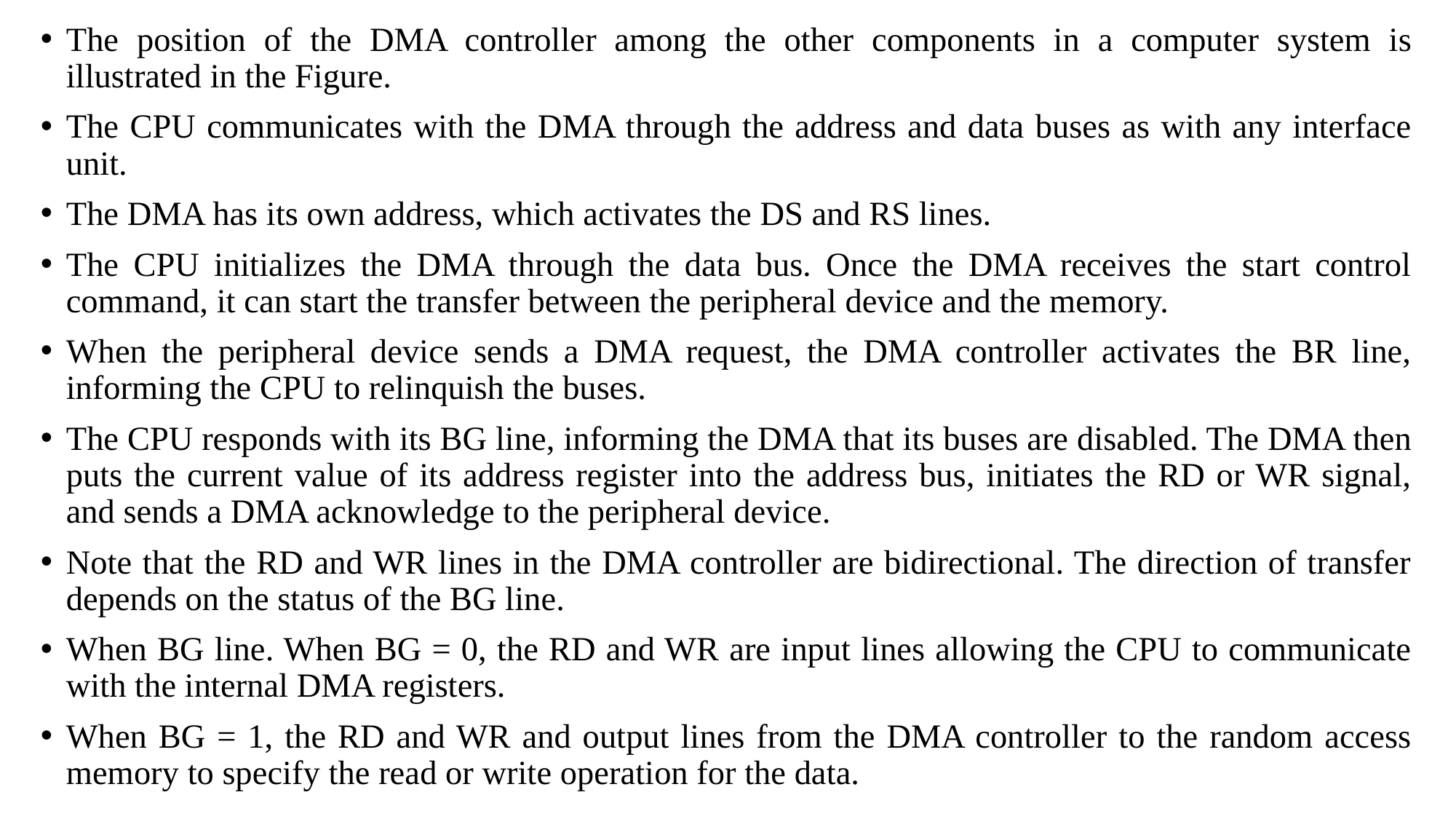

The position of the DMA controller among the other components in a computer system is illustrated in the Figure.
The CPU communicates with the DMA through the address and data buses as with any interface unit.
The DMA has its own address, which activates the DS and RS lines.
The CPU initializes the DMA through the data bus. Once the DMA receives the start control command, it can start the transfer between the peripheral device and the memory.
When the peripheral device sends a DMA request, the DMA controller activates the BR line, informing the CPU to relinquish the buses.
The CPU responds with its BG line, informing the DMA that its buses are disabled. The DMA then puts the current value of its address register into the address bus, initiates the RD or WR signal, and sends a DMA acknowledge to the peripheral device.
Note that the RD and WR lines in the DMA controller are bidirectional. The direction of transfer depends on the status of the BG line.
When BG line. When BG = 0, the RD and WR are input lines allowing the CPU to communicate with the internal DMA registers.
When BG = 1, the RD and WR and output lines from the DMA controller to the random access memory to specify the read or write operation for the data.